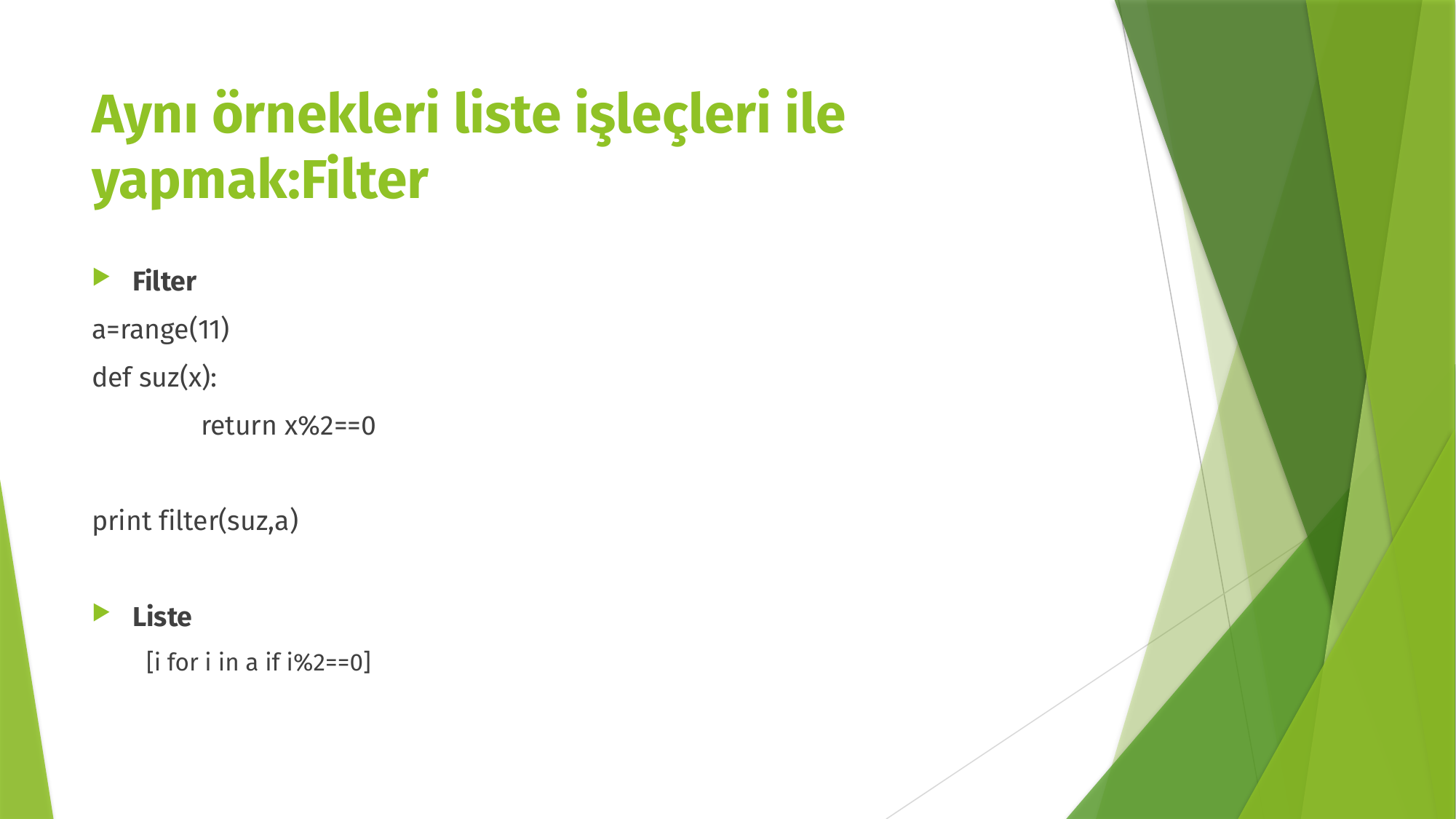

# Aynı örnekleri liste işleçleri ile yapmak:Filter
Filter
a=range(11)
def suz(x):
	return x%2==0

print filter(suz,a)

Liste
[i for i in a if i%2==0]